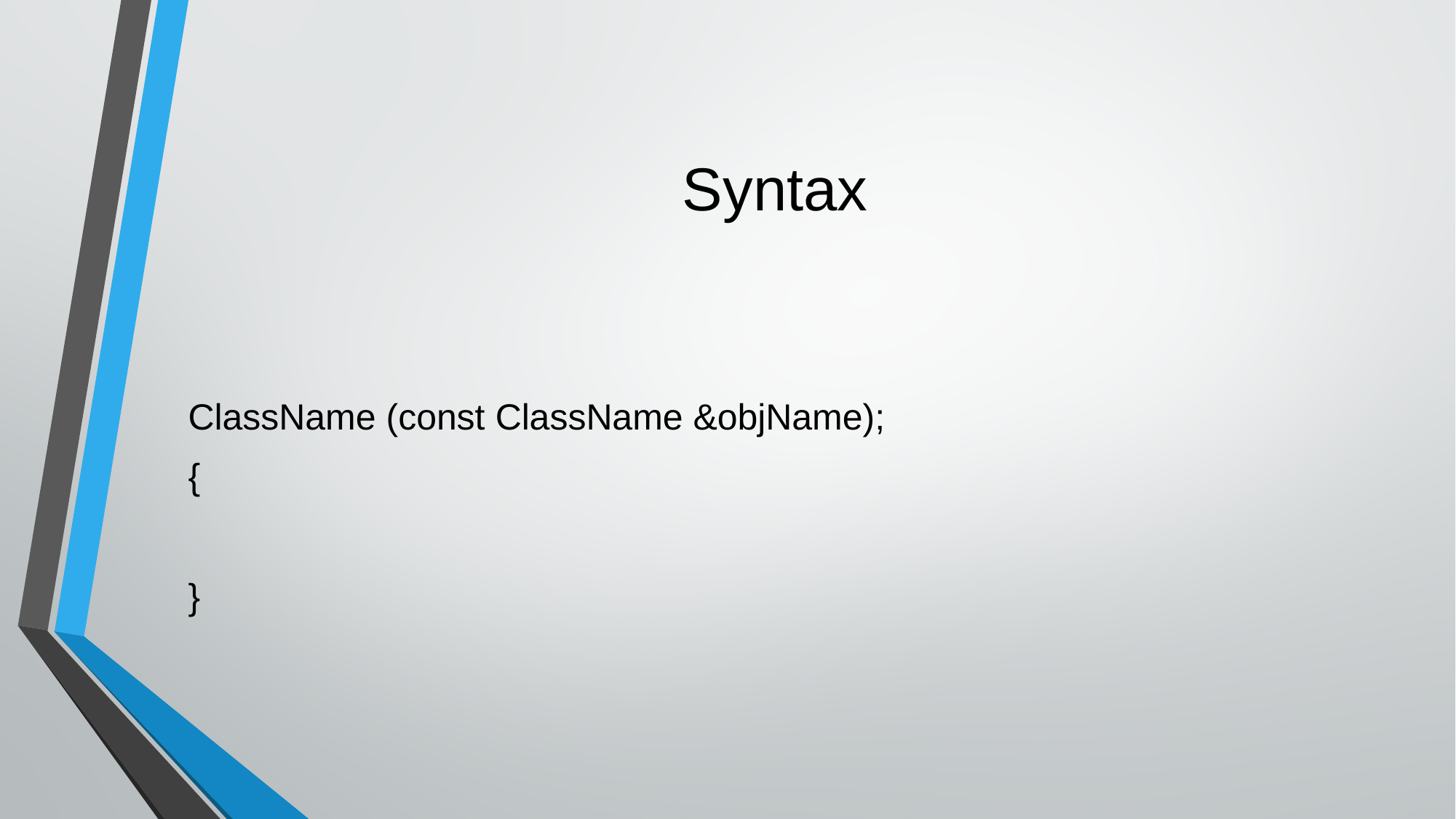

# Syntax
ClassName (const ClassName &objName);
{

}